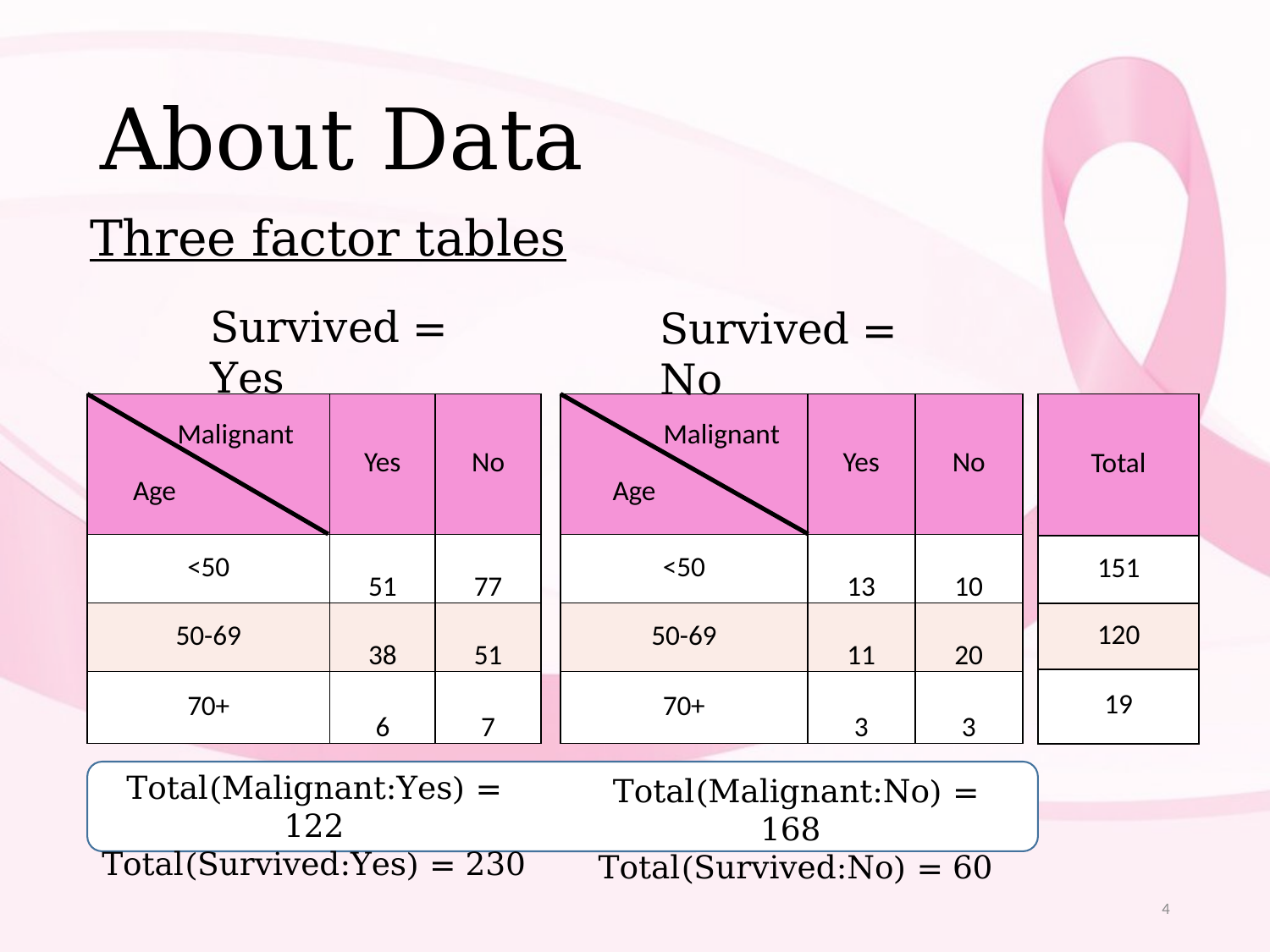

# About Data
Three factor tables
Survived = Yes
Survived = No
| Malignant Age | Yes | No |
| --- | --- | --- |
| <50 | 51 | 77 |
| 50-69 | 38 | 51 |
| 70+ | 6 | 7 |
| Malignant Age | Yes | No |
| --- | --- | --- |
| <50 | 13 | 10 |
| 50-69 | 11 | 20 |
| 70+ | 3 | 3 |
| Total |
| --- |
| 151 |
| 120 |
| 19 |

Total(Malignant:Yes) = 122
Total(Survived:Yes) = 230
Total(Malignant:No) = 168
Total(Survived:No) = 60
4